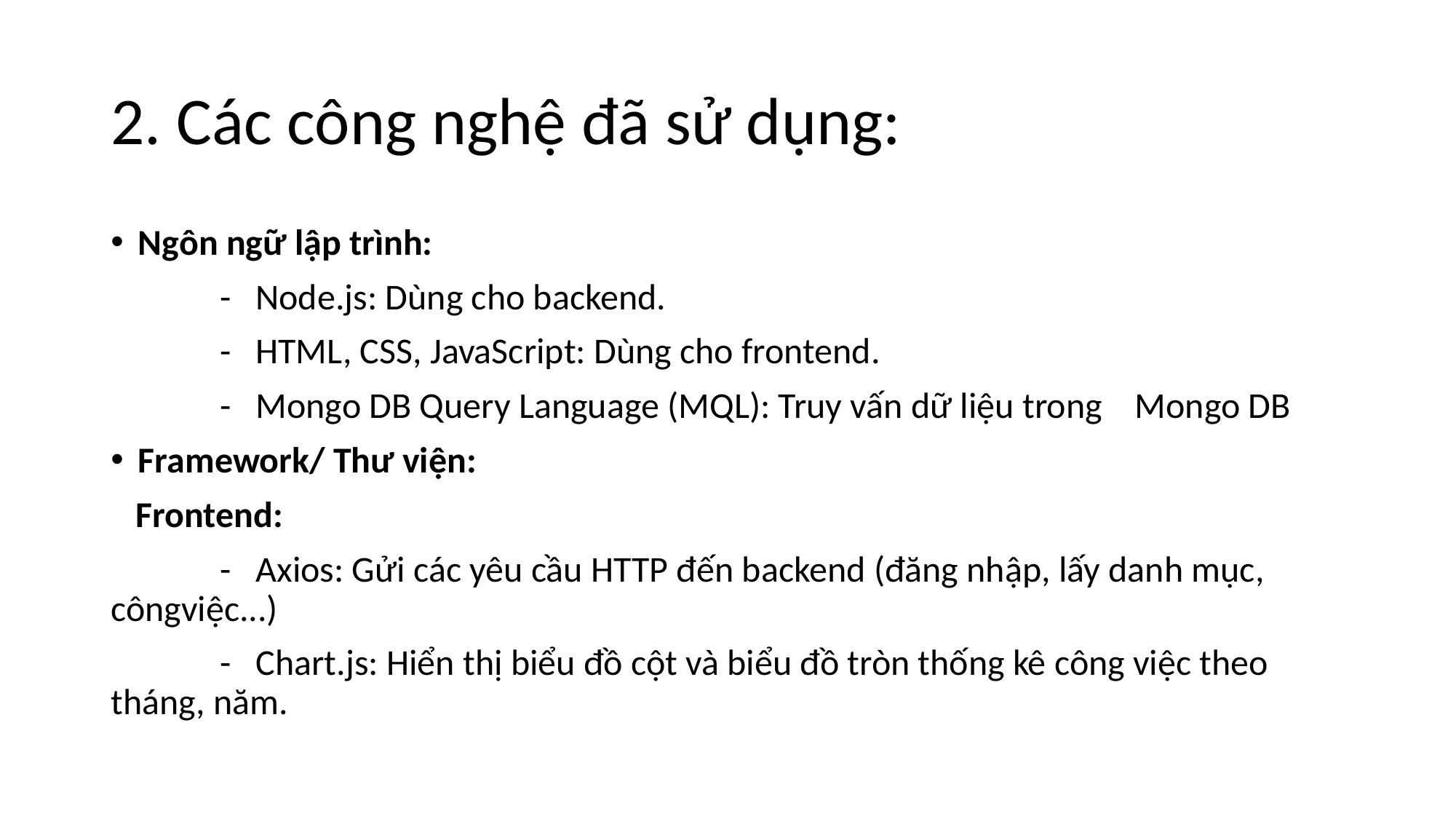

# 2. Các công nghệ đã sử dụng:
Ngôn ngữ lập trình:
	-   Node.js: Dùng cho backend.
	-   HTML, CSS, JavaScript: Dùng cho frontend.
	-   Mongo DB Query Language (MQL): Truy vấn dữ liệu trong    Mongo DB
Framework/ Thư viện:
   Frontend:
	-   Axios: Gửi các yêu cầu HTTP đến backend (đăng nhập, lấy danh mục, côngviệc...)
	-   Chart.js: Hiển thị biểu đồ cột và biểu đồ tròn thống kê công việc theo tháng, năm.